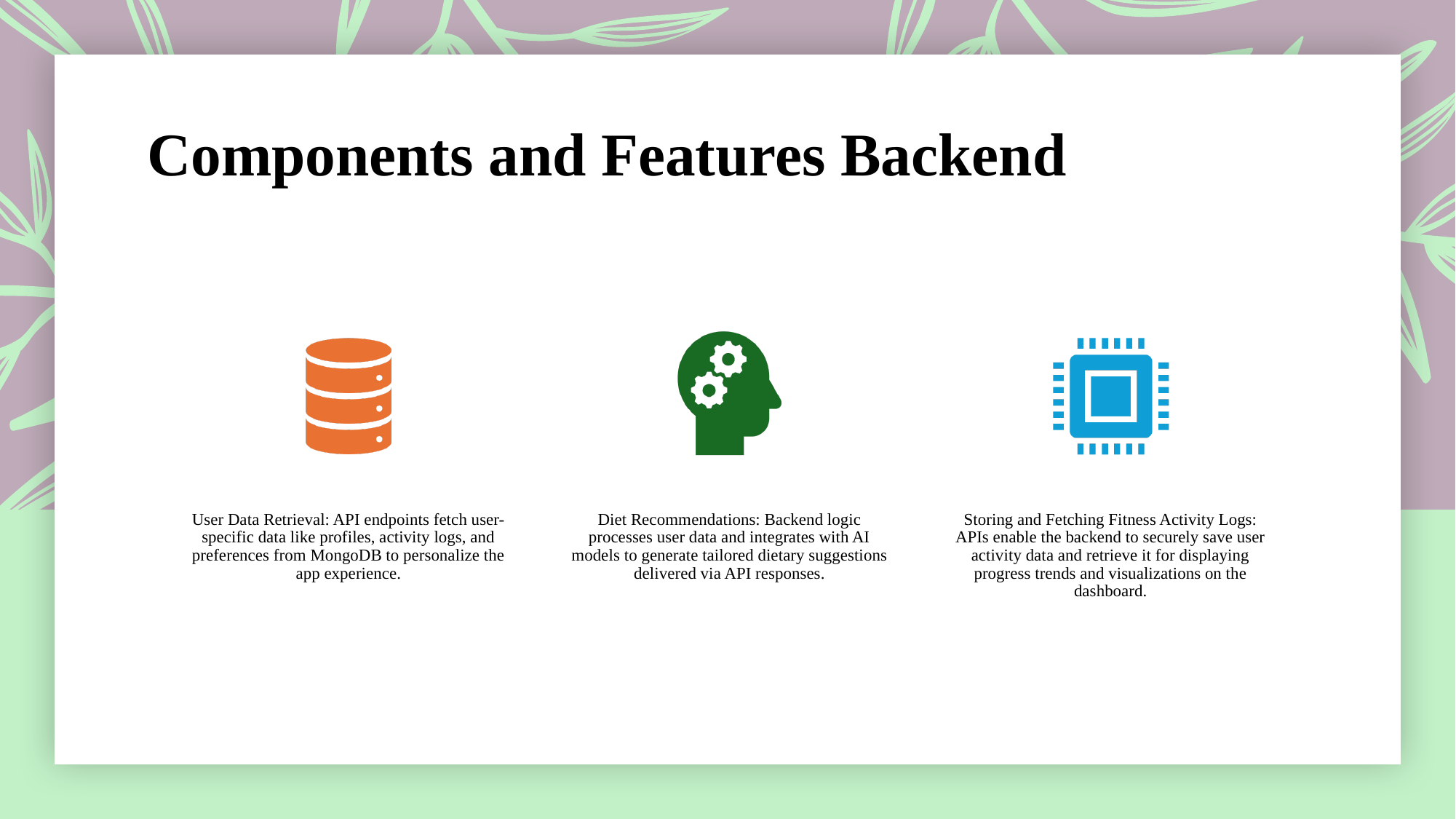

# Components and Features Backend
User Data Retrieval: API endpoints fetch user-specific data like profiles, activity logs, and preferences from MongoDB to personalize the app experience.
Diet Recommendations: Backend logic processes user data and integrates with AI models to generate tailored dietary suggestions delivered via API responses.
Storing and Fetching Fitness Activity Logs: APIs enable the backend to securely save user activity data and retrieve it for displaying progress trends and visualizations on the dashboard.